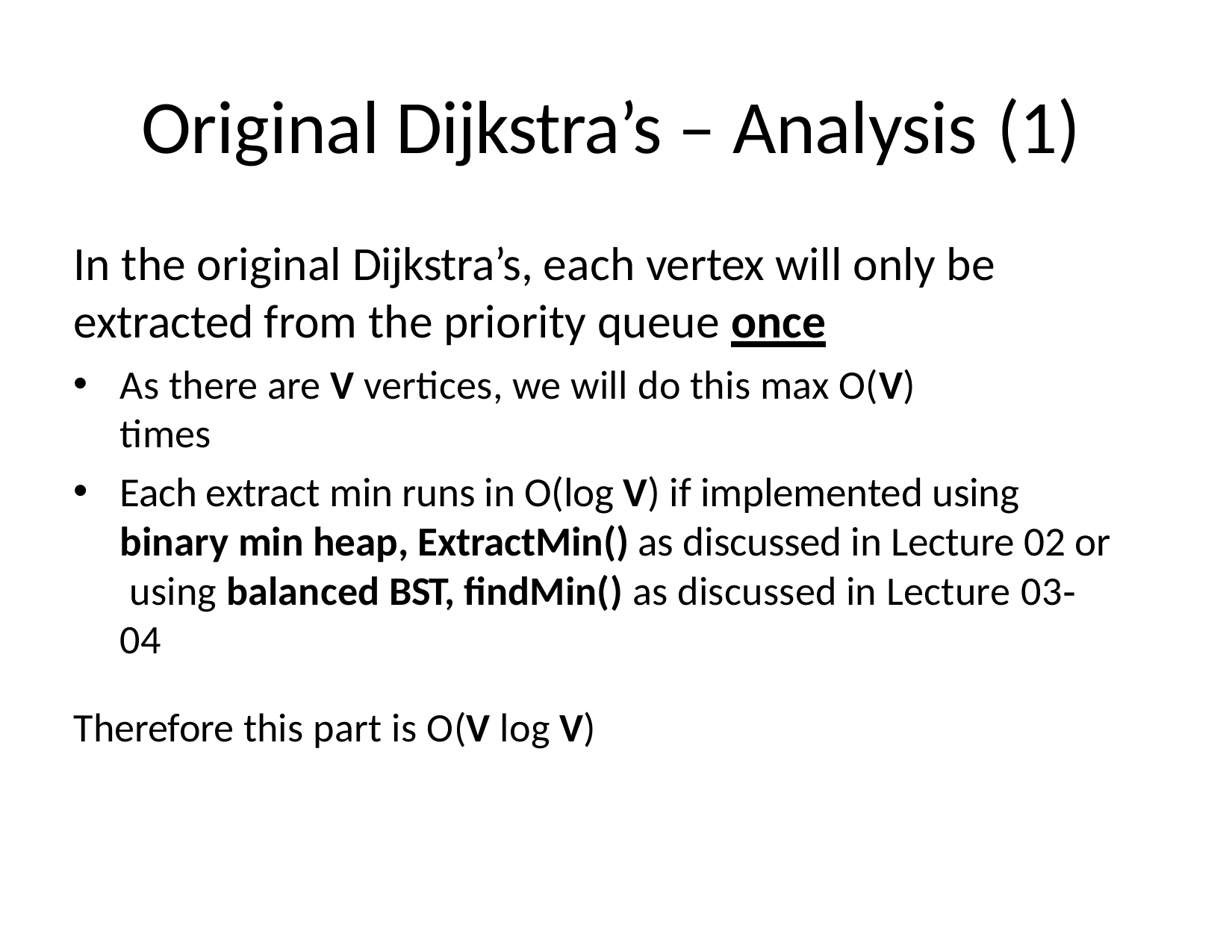

# Original Dijkstra’s – Analysis (1)
In the original Dijkstra’s, each vertex will only be  extracted from the priority queue once
As there are V vertices, we will do this max O(V) times
Each extract min runs in O(log V) if implemented using  binary min heap, ExtractMin() as discussed in Lecture 02 or  using balanced BST, findMin() as discussed in Lecture 03‐04

Therefore this part is O(V log V)